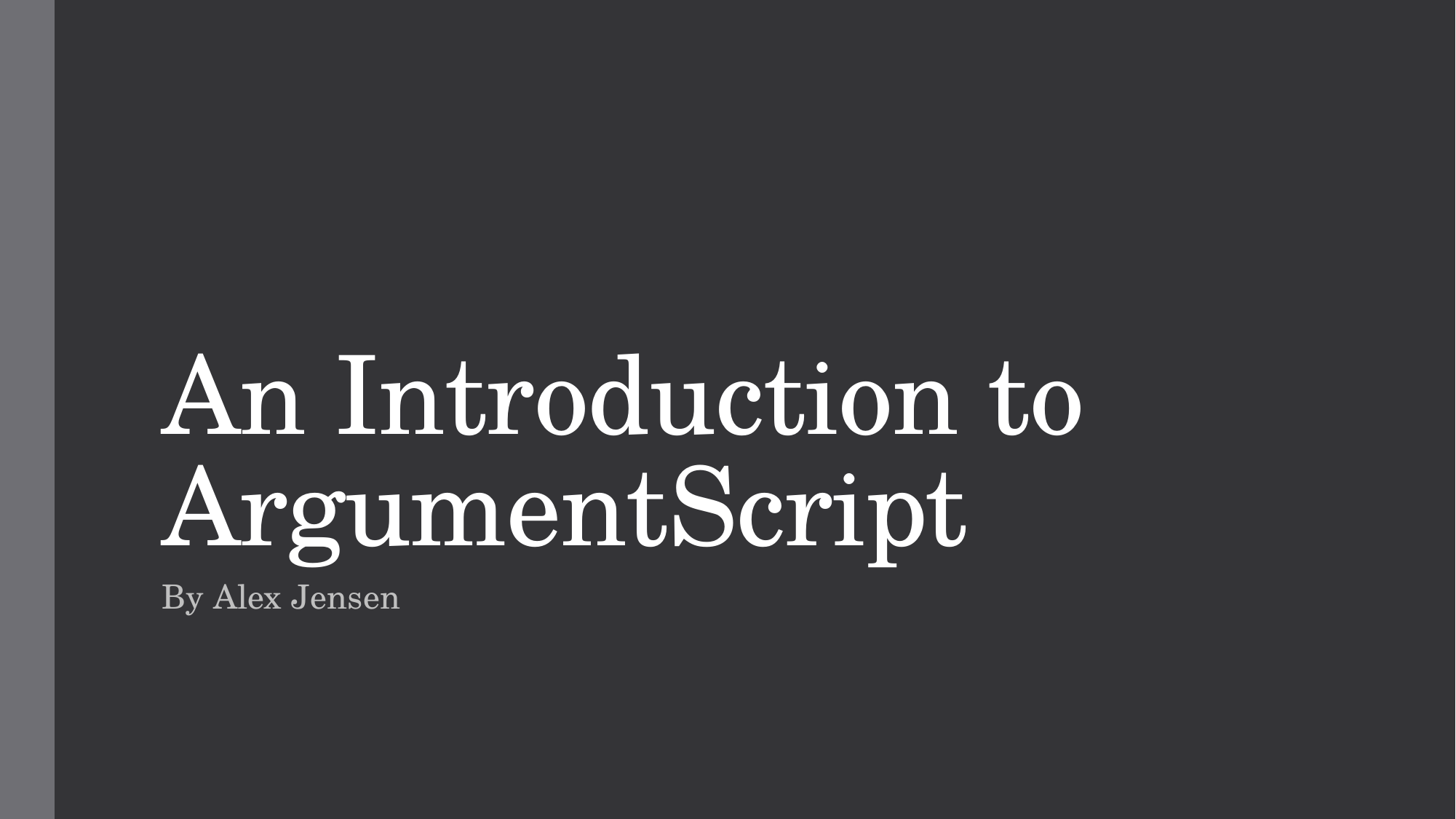

# An Introduction to ArgumentScript
By Alex Jensen